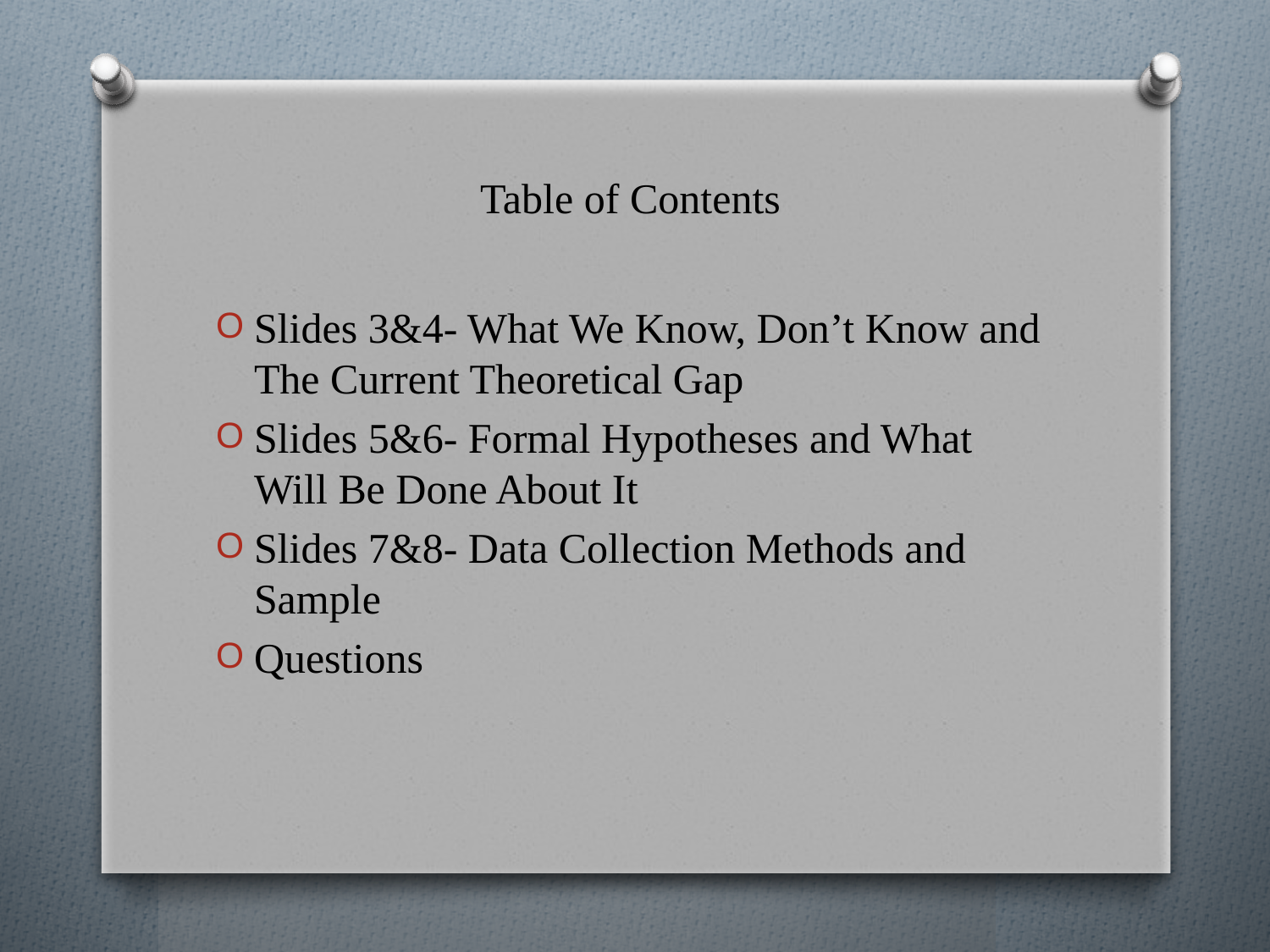

# Table of Contents
Slides 3&4- What We Know, Don’t Know and The Current Theoretical Gap
Slides 5&6- Formal Hypotheses and What Will Be Done About It
Slides 7&8- Data Collection Methods and Sample
Questions